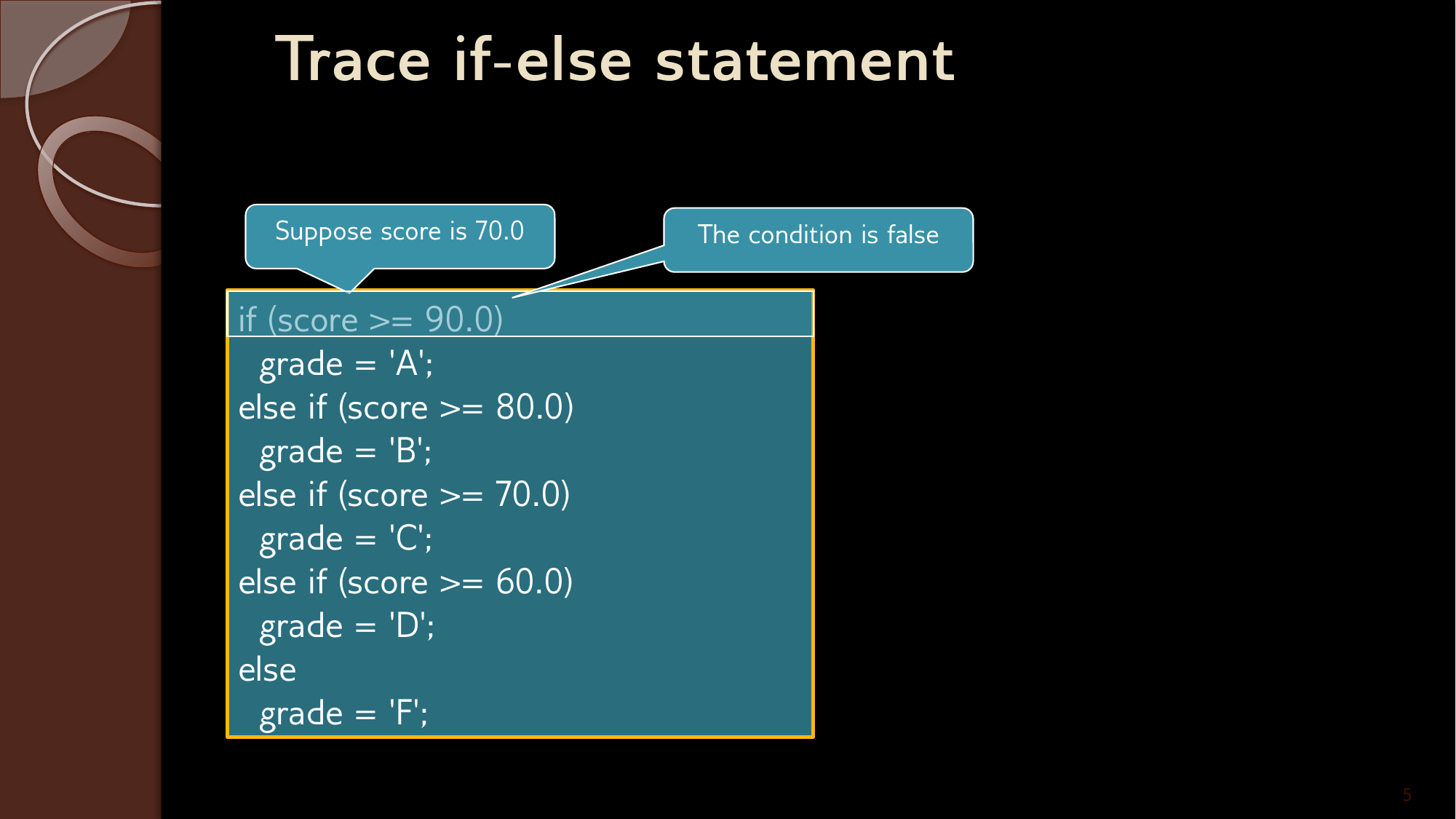

# Trace if-else statement
Suppose score is 70.0
The condition is false
if (score >= 90.0)
  grade = 'A';
else if (score >= 80.0)
  grade = 'B';
else if (score >= 70.0)
  grade = 'C';
else if (score >= 60.0)
  grade = 'D';
else
  grade = 'F';

5